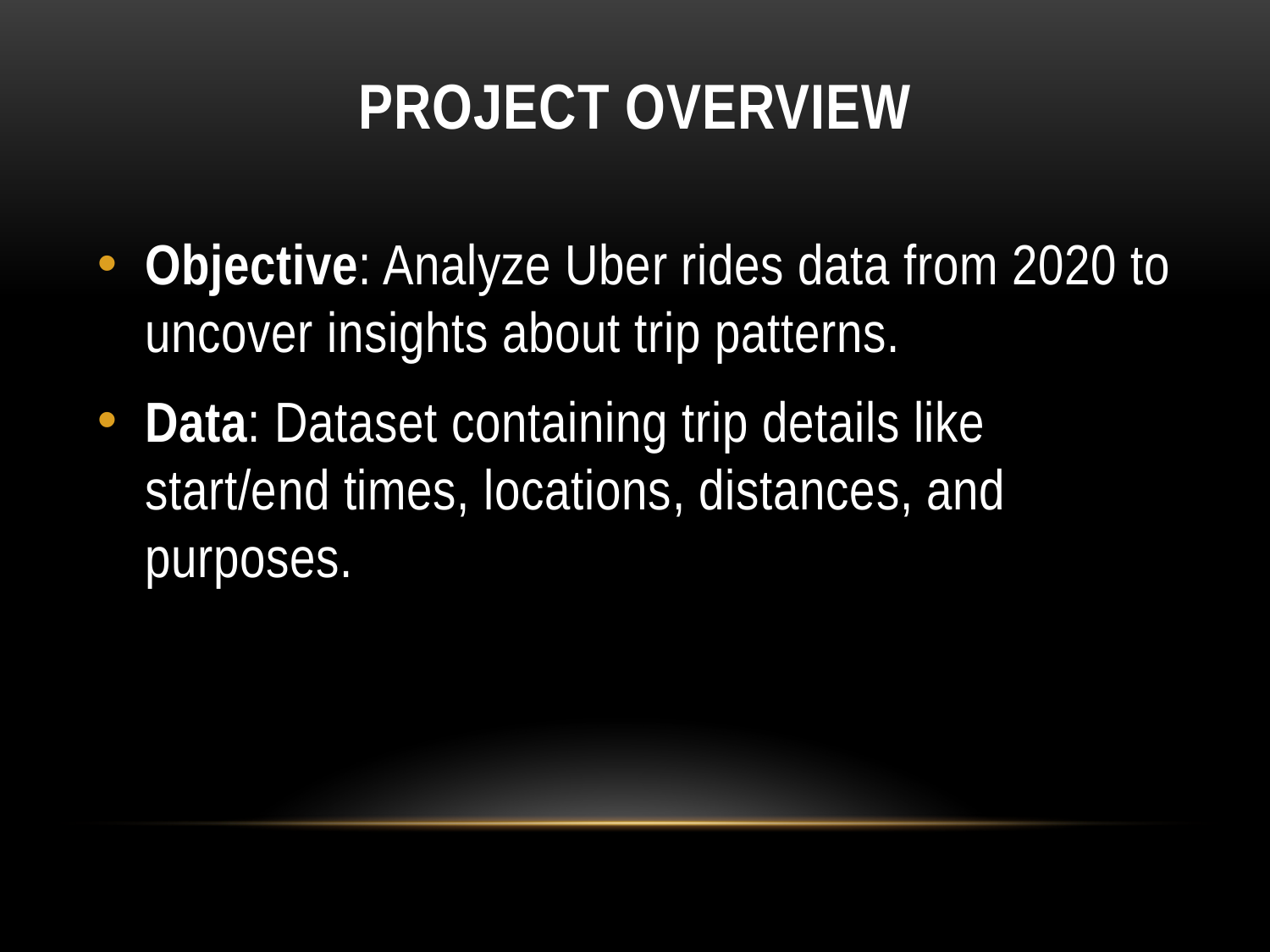

# Project Overview
Objective: Analyze Uber rides data from 2020 to uncover insights about trip patterns.
Data: Dataset containing trip details like start/end times, locations, distances, and purposes.